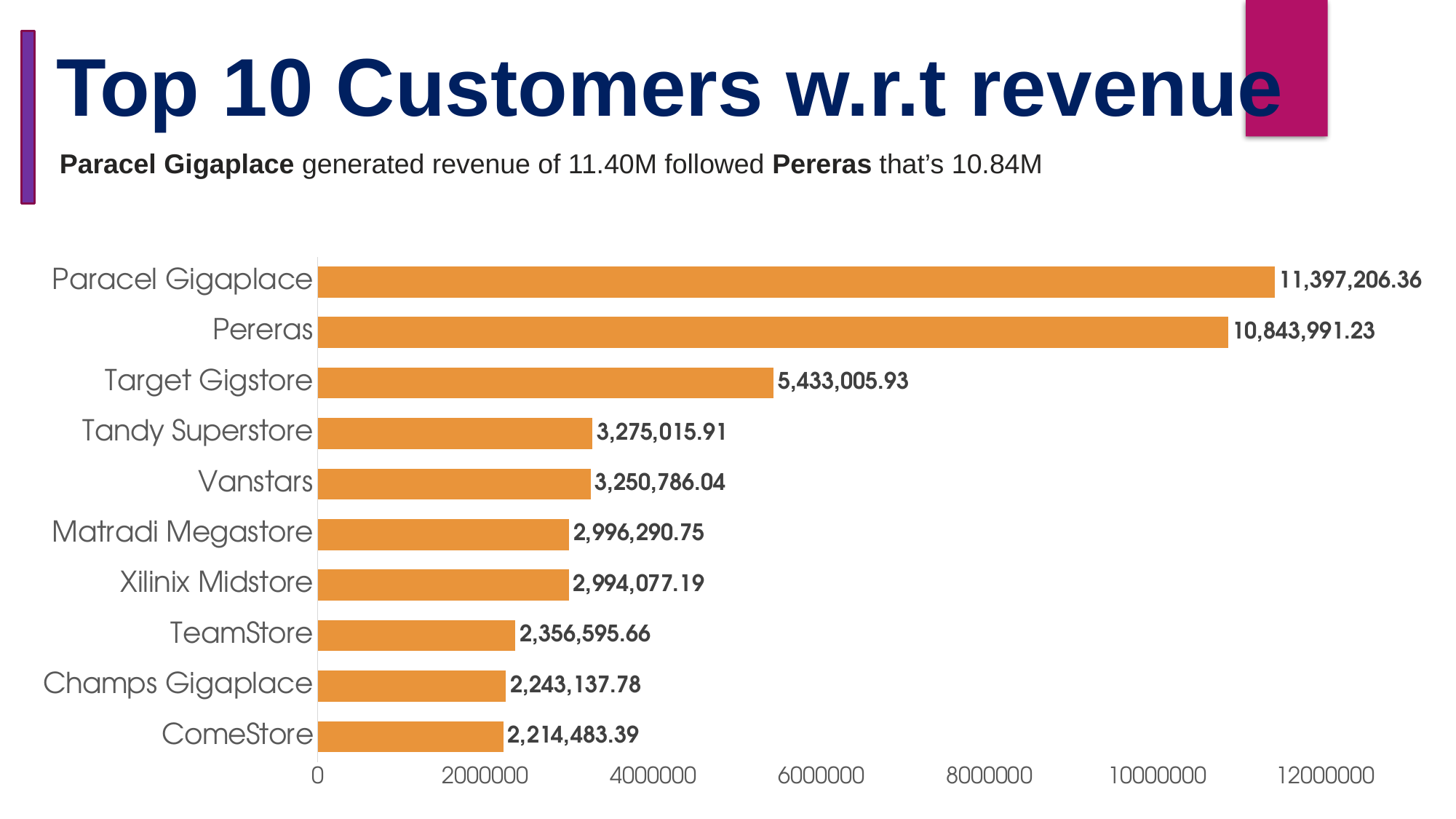

Top 10 Customers w.r.t revenue

Paracel Gigaplace generated revenue of 11.40M followed Pereras that’s 10.84M

### Chart

| Category |  |
|---|---|
| ComeStore | 2214483.3900000025 |
| Champs Gigaplace | 2243137.78 |
| TeamStore | 2356595.6599999988 |
| Xilinix Midstore | 2994077.189999997 |
| Matradi Megastore | 2996290.7500000005 |
| Vanstars | 3250786.039999997 |
| Tandy Superstore | 3275015.9099999997 |
| Target Gigstore | 5433005.930000001 |
| Pereras | 10843991.229999991 |
| Paracel Gigaplace | 11397206.359999996 |